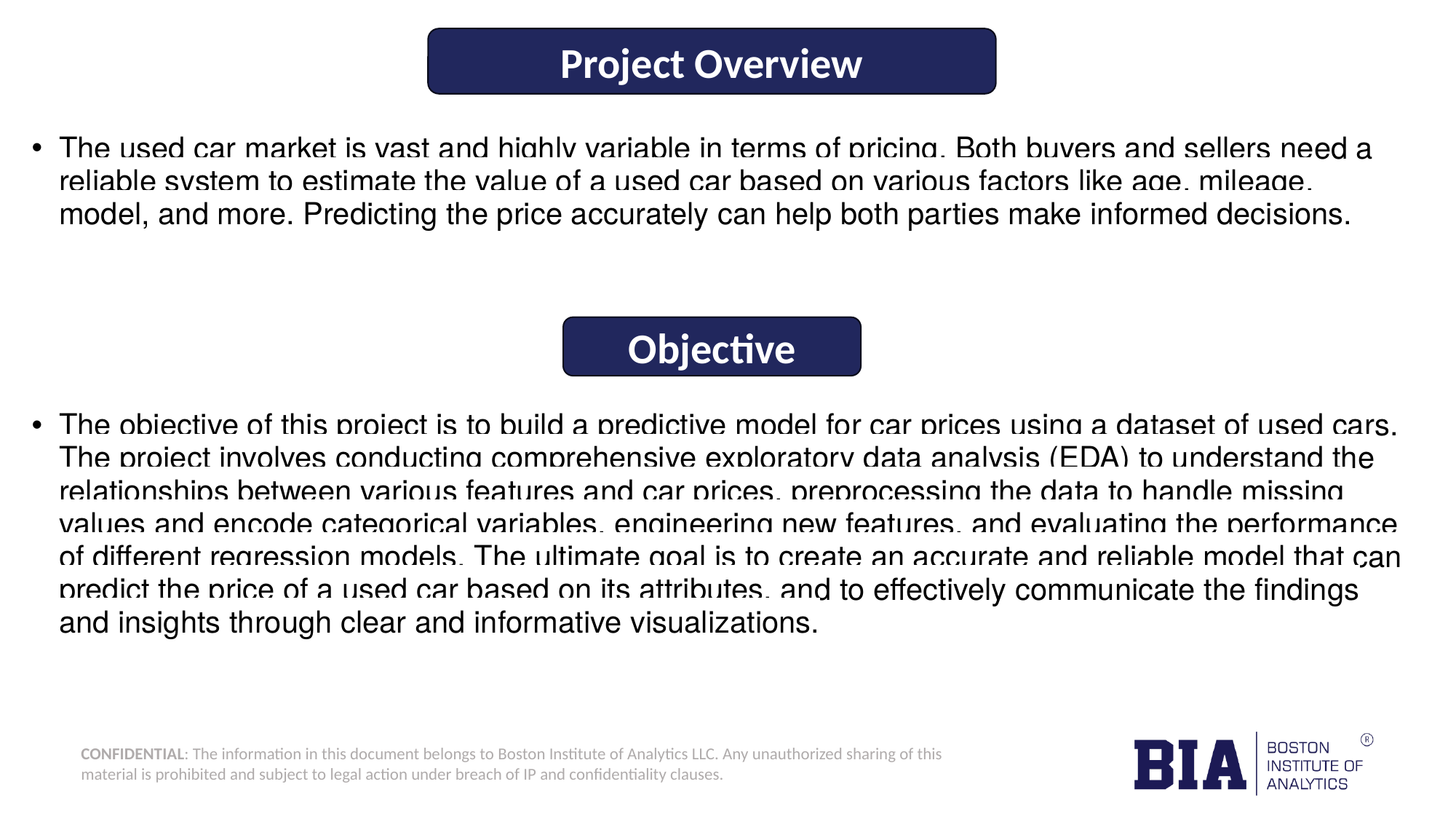

Project Overview
The used car market is vast and highly variable in terms of pricing. Both buyers and sellers need a reliable system to estimate the value of a used car based on various factors like age, mileage, model, and more. Predicting the price accurately can help both parties make informed decisions.

The objective of this project is to build a predictive model for car prices using a dataset of used cars. The project involves conducting comprehensive exploratory data analysis (EDA) to understand the relationships between various features and car prices, preprocessing the data to handle missing values and encode categorical variables, engineering new features, and evaluating the performance of different regression models. The ultimate goal is to create an accurate and reliable model that can predict the price of a used car based on its attributes, and to effectively communicate the findings and insights through clear and informative visualizations.
Objective